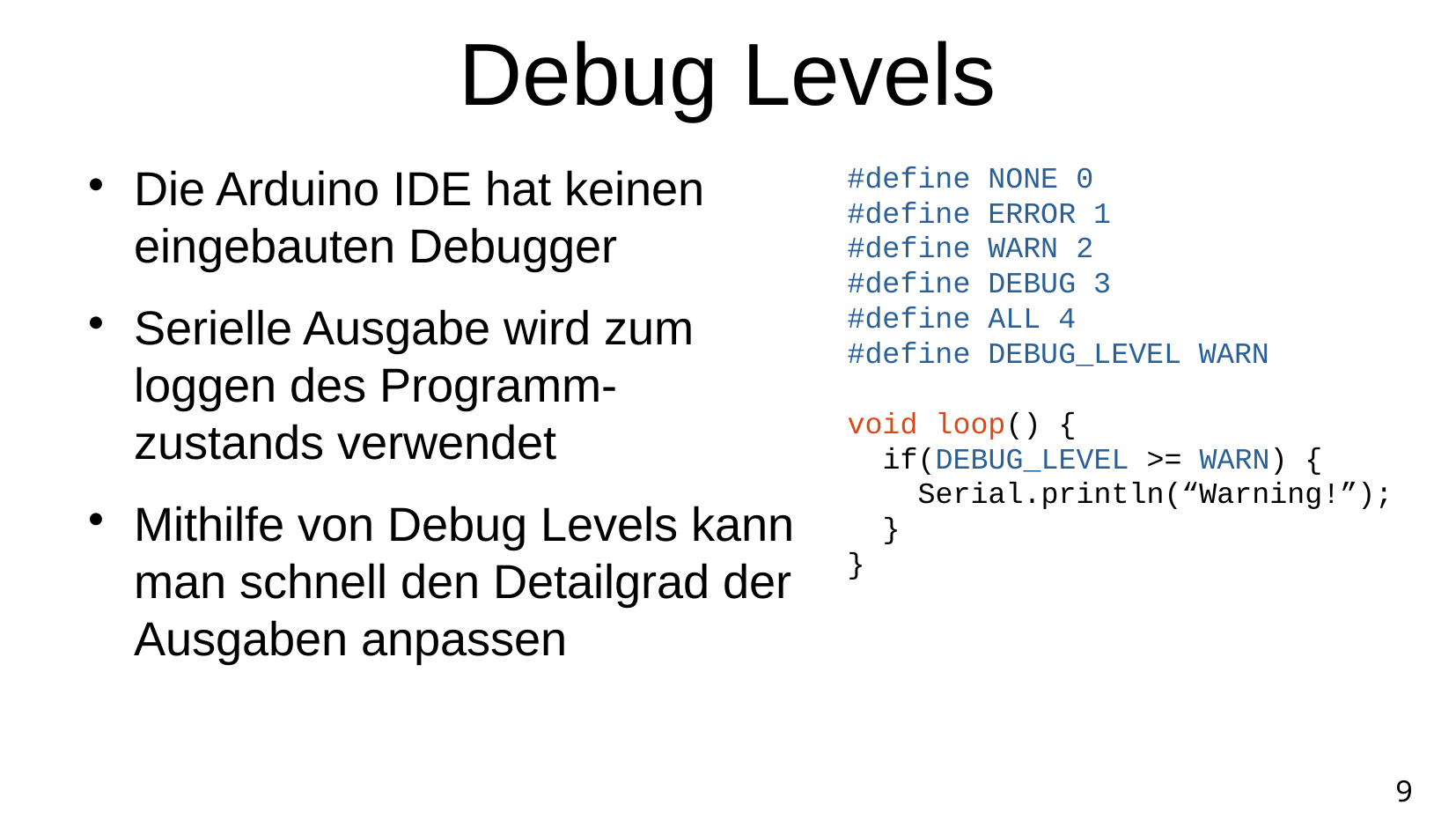

Debug Levels
Die Arduino IDE hat keinen eingebauten Debugger
Serielle Ausgabe wird zum loggen des Programm-zustands verwendet
Mithilfe von Debug Levels kann man schnell den Detailgrad der Ausgaben anpassen
#define NONE 0
#define ERROR 1
#define WARN 2
#define DEBUG 3
#define ALL 4
#define DEBUG_LEVEL WARN

void loop() {
  if(DEBUG_LEVEL >= WARN) {
    Serial.println(“Warning!”);
  }
}